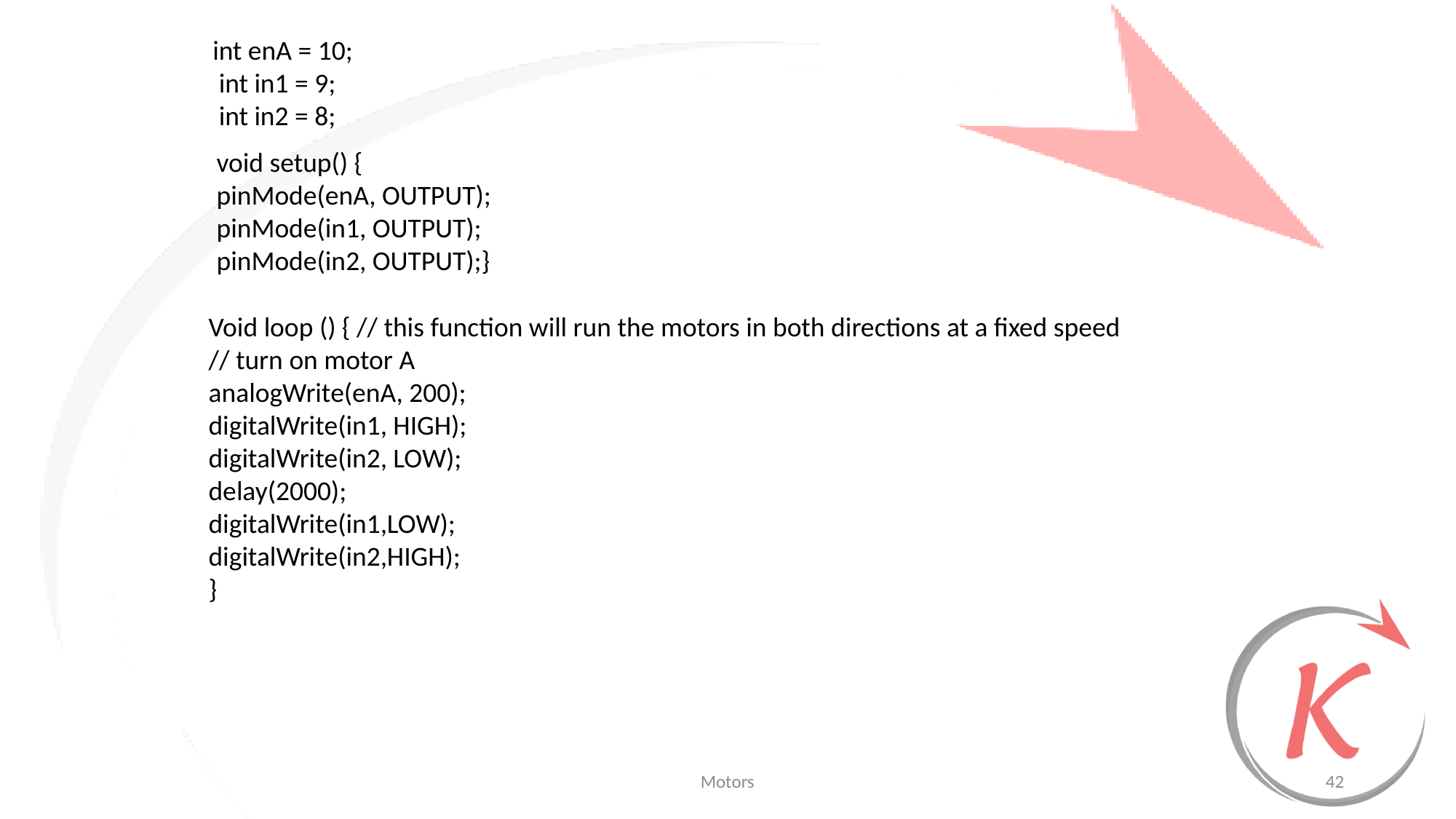

int enA = 10;
 int in1 = 9;
 int in2 = 8;
void setup() {
pinMode(enA, OUTPUT); pinMode(in1, OUTPUT); pinMode(in2, OUTPUT);}
Void loop () { // this function will run the motors in both directions at a fixed speed
// turn on motor A
analogWrite(enA, 200);
digitalWrite(in1, HIGH);
digitalWrite(in2, LOW);
delay(2000);
digitalWrite(in1,LOW);
digitalWrite(in2,HIGH);
}
Motors
42